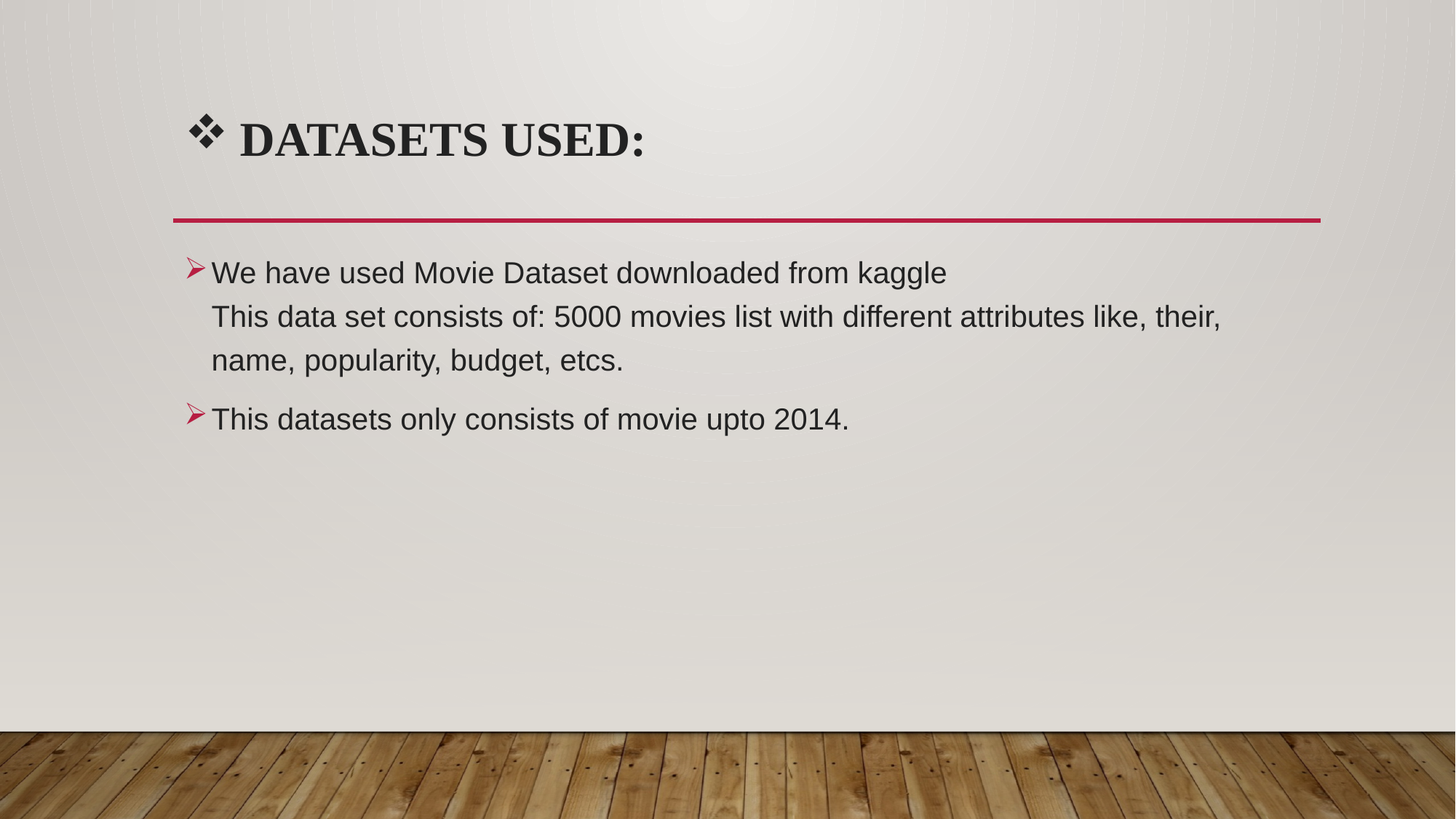

# Datasets used:
We have used Movie Dataset downloaded from kaggle
This data set consists of: 5000 movies list with different attributes like, their, name, popularity, budget, etcs.
This datasets only consists of movie upto 2014.